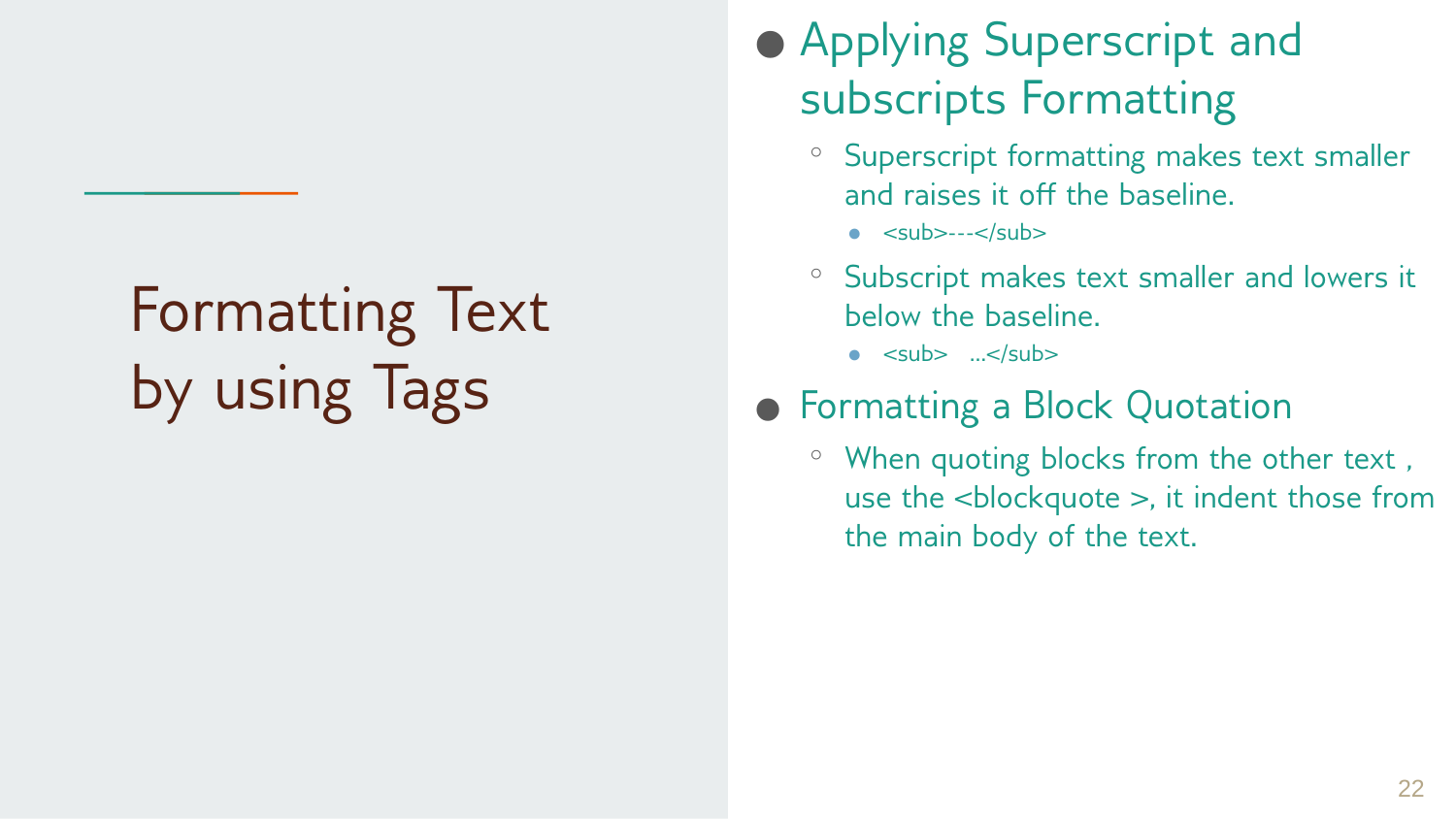

Applying Superscript and subscripts Formatting
Superscript formatting makes text smaller and raises it off the baseline.
<sub>---</sub>
Subscript makes text smaller and lowers it below the baseline.
<sub>   …</sub>
Formatting a Block Quotation
When quoting blocks from the other text , use the <blockquote >, it indent those from the main body of the text.

# Formatting Text by using Tags

 22